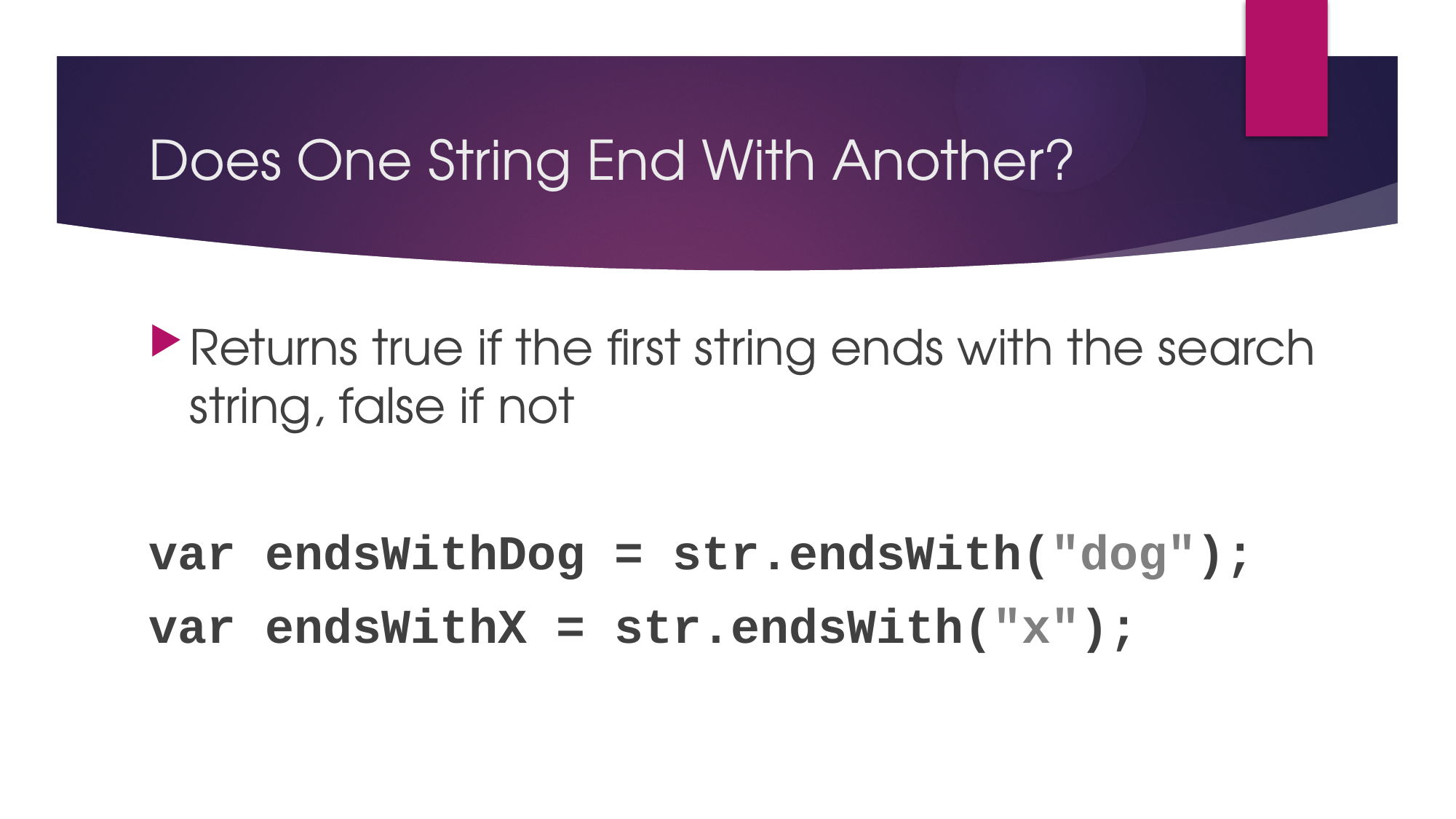

# Does One String End With Another?
Returns true if the first string ends with the search string, false if not

var endsWithDog = str.endsWith("dog");
var endsWithX = str.endsWith("x");